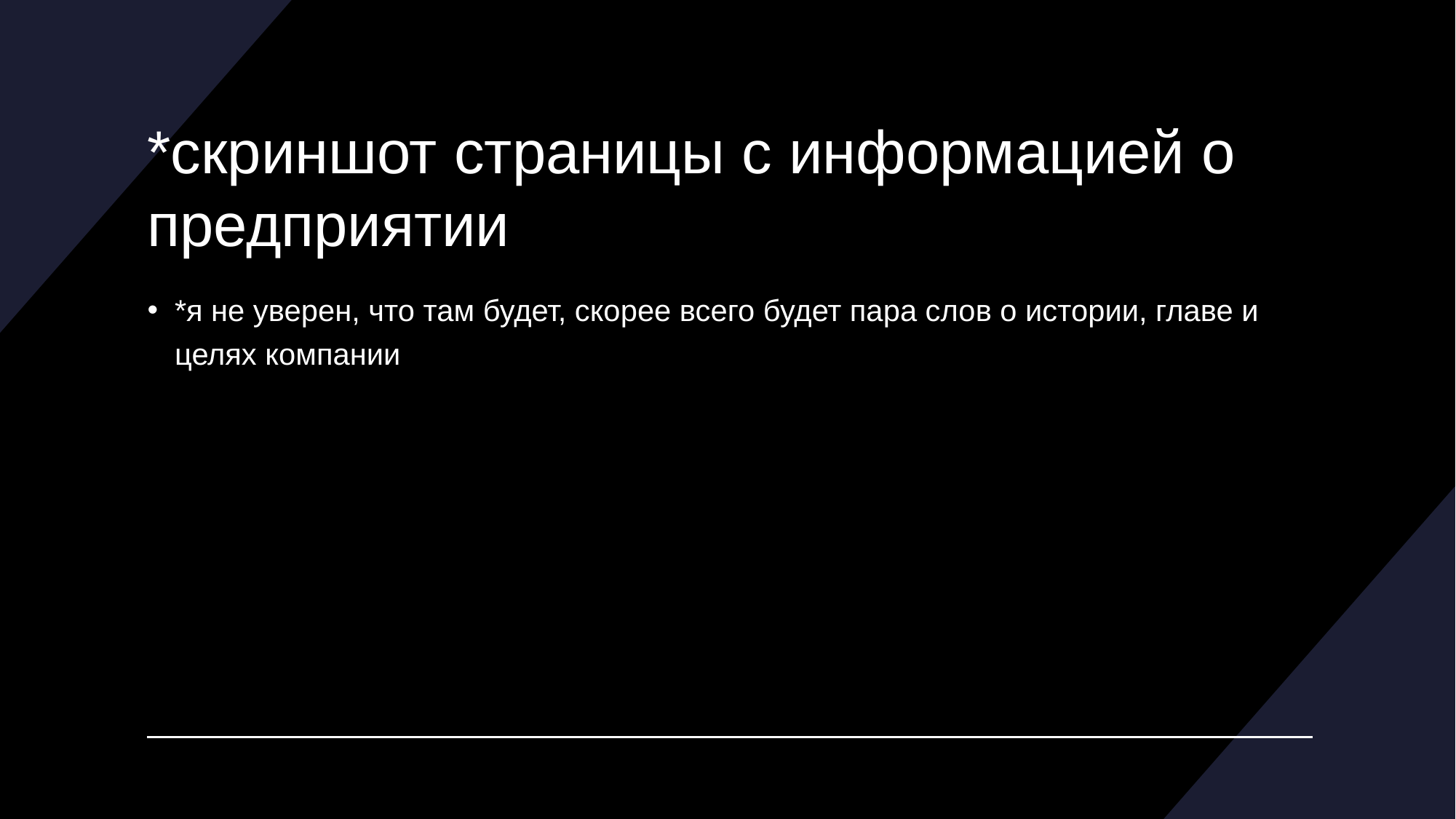

# *скриншот страницы с информацией о предприятии
*я не уверен, что там будет, скорее всего будет пара слов о истории, главе и целях компании